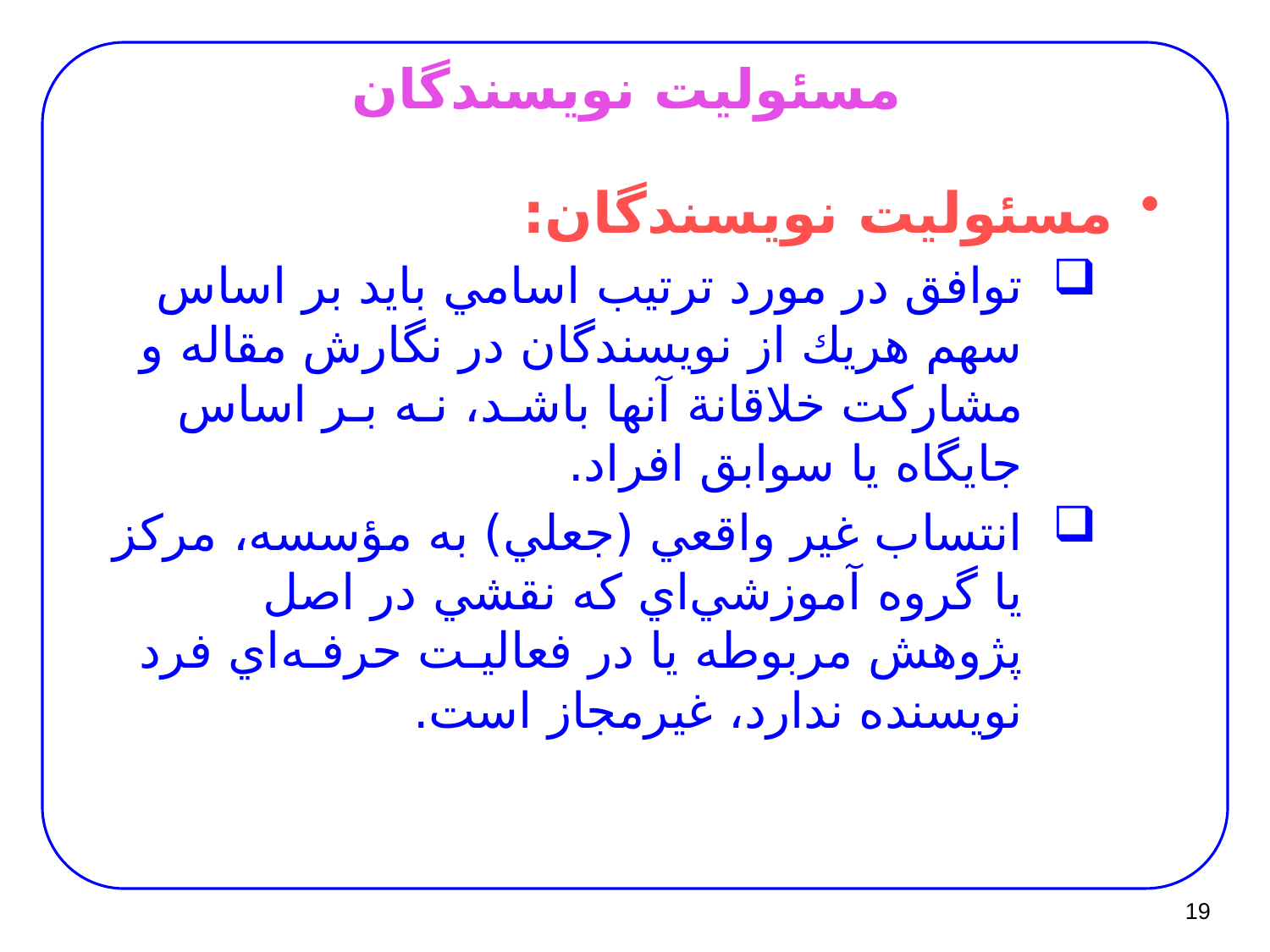

# ﻣﺴﺌﻮﻟﻴﺖ ﻧﻮﻳﺴﻨﺪﮔﺎن
ﻣﺴﺌﻮﻟﻴﺖ ﻧﻮﻳﺴﻨﺪﮔﺎن:
ﺗﻮاﻓﻖ در ﻣﻮرد ﺗﺮﺗﻴﺐ اﺳﺎﻣﻲ ﺑﺎﻳﺪ ﺑﺮ اﺳﺎس ﺳﻬﻢ ﻫﺮﻳﻚ از ﻧﻮﻳﺴﻨﺪﮔﺎن در ﻧﮕﺎرش ﻣﻘﺎﻟﻪ و ﻣﺸﺎرﻛﺖ ﺧﻼﻗﺎنة آﻧﻬﺎ ﺑﺎﺷـﺪ، ﻧـﻪ ﺑـﺮ اﺳﺎس ﺟﺎﻳﮕﺎه ﻳﺎ ﺳﻮاﺑﻖ اﻓﺮاد.
اﻧﺘﺴﺎب ﻏﻴﺮ واﻗﻌﻲ (ﺟﻌﻠﻲ) ﺑﻪ ﻣﺆﺳﺴﻪ، ﻣﺮﻛﺰ ﻳﺎ ﮔﺮوه آﻣﻮزﺷﻲاي ﻛﻪ ﻧﻘﺸﻲ در اﺻﻞ ﭘﮋوﻫﺶ ﻣﺮﺑﻮﻃﻪ ﻳﺎ در ﻓﻌﺎﻟﻴـﺖ ﺣﺮﻓـﻪ‌اي ﻓﺮد ﻧﻮﻳﺴﻨﺪه ﻧﺪارد، ﻏﻴﺮﻣﺠﺎز اﺳﺖ.

19